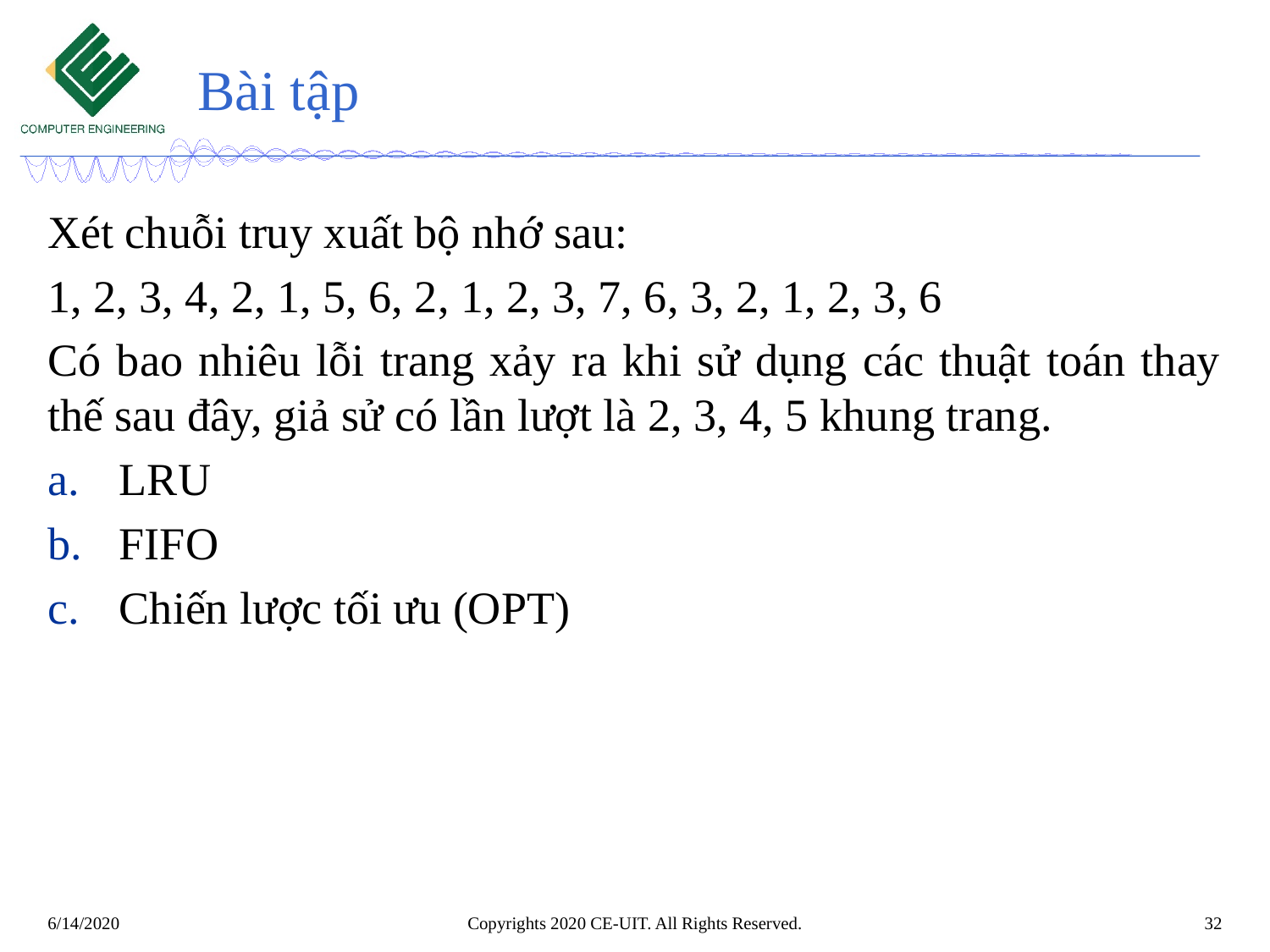

# Bài tập
Xét chuỗi truy xuất bộ nhớ sau:
1, 2, 3, 4, 2, 1, 5, 6, 2, 1, 2, 3, 7, 6, 3, 2, 1, 2, 3, 6
Có bao nhiêu lỗi trang xảy ra khi sử dụng các thuật toán thay thế sau đây, giả sử có lần lượt là 2, 3, 4, 5 khung trang.
LRU
FIFO
Chiến lược tối ưu (OPT)
Copyrights 2020 CE-UIT. All Rights Reserved.
32
6/14/2020